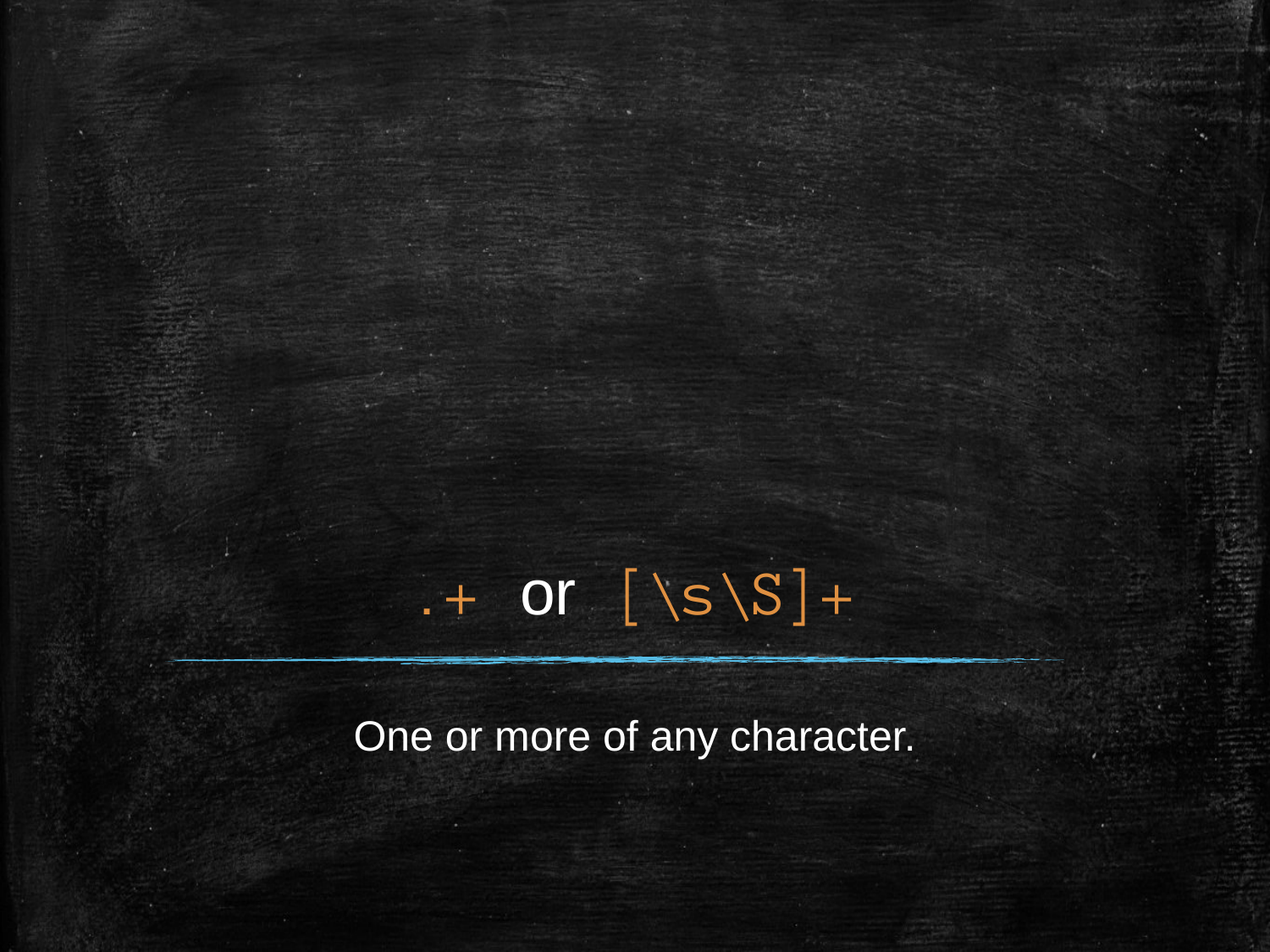

# .+ or [\s\S]+
One or more of any character.